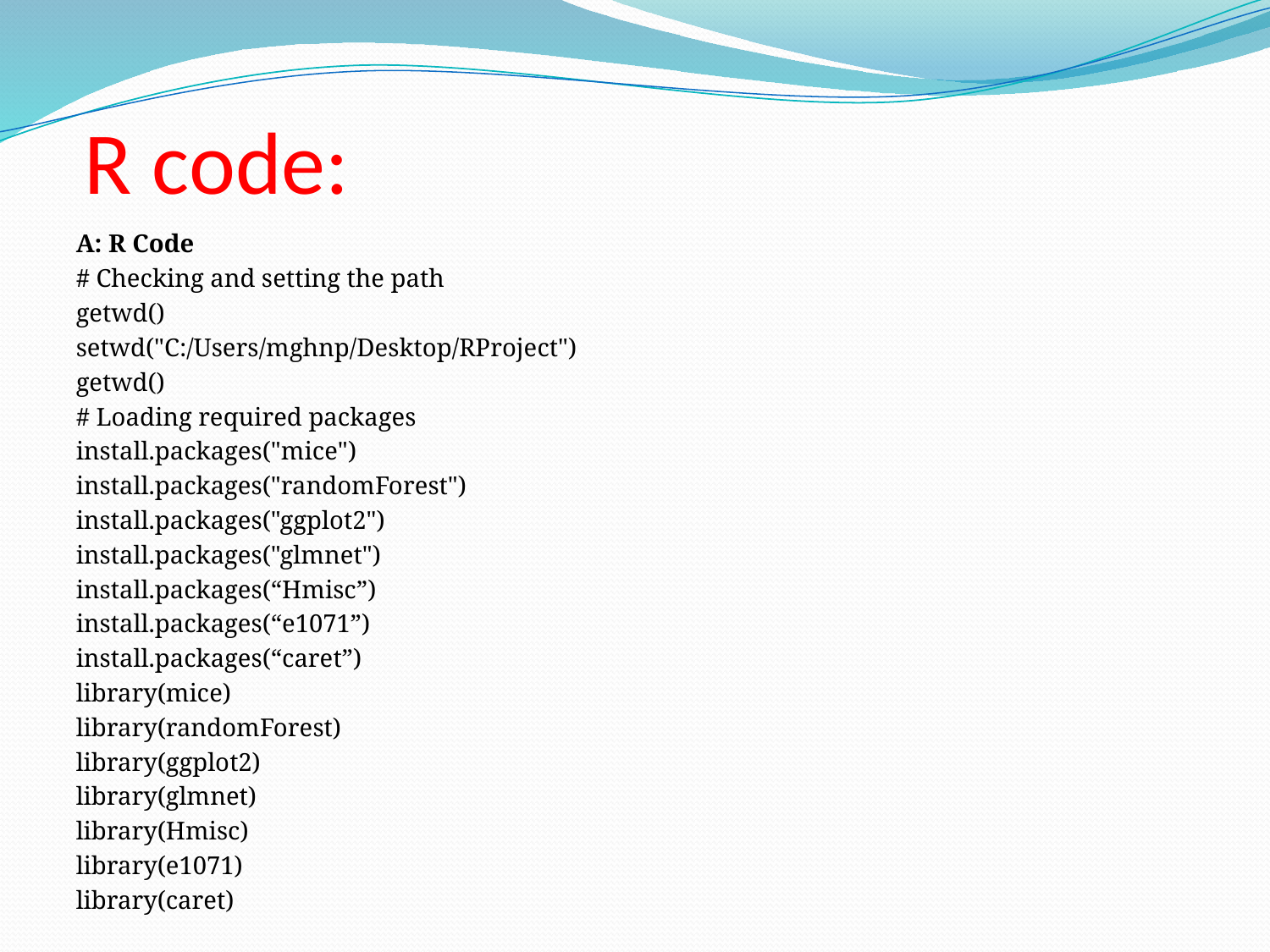

# R code:
A: R Code
# Checking and setting the path
getwd()
setwd("C:/Users/mghnp/Desktop/RProject")
getwd()
# Loading required packages
install.packages("mice")
install.packages("randomForest")
install.packages("ggplot2")
install.packages("glmnet")
install.packages(“Hmisc”)
install.packages(“e1071”)
install.packages(“caret”)
library(mice)
library(randomForest)
library(ggplot2)
library(glmnet)
library(Hmisc)
library(e1071)
library(caret)